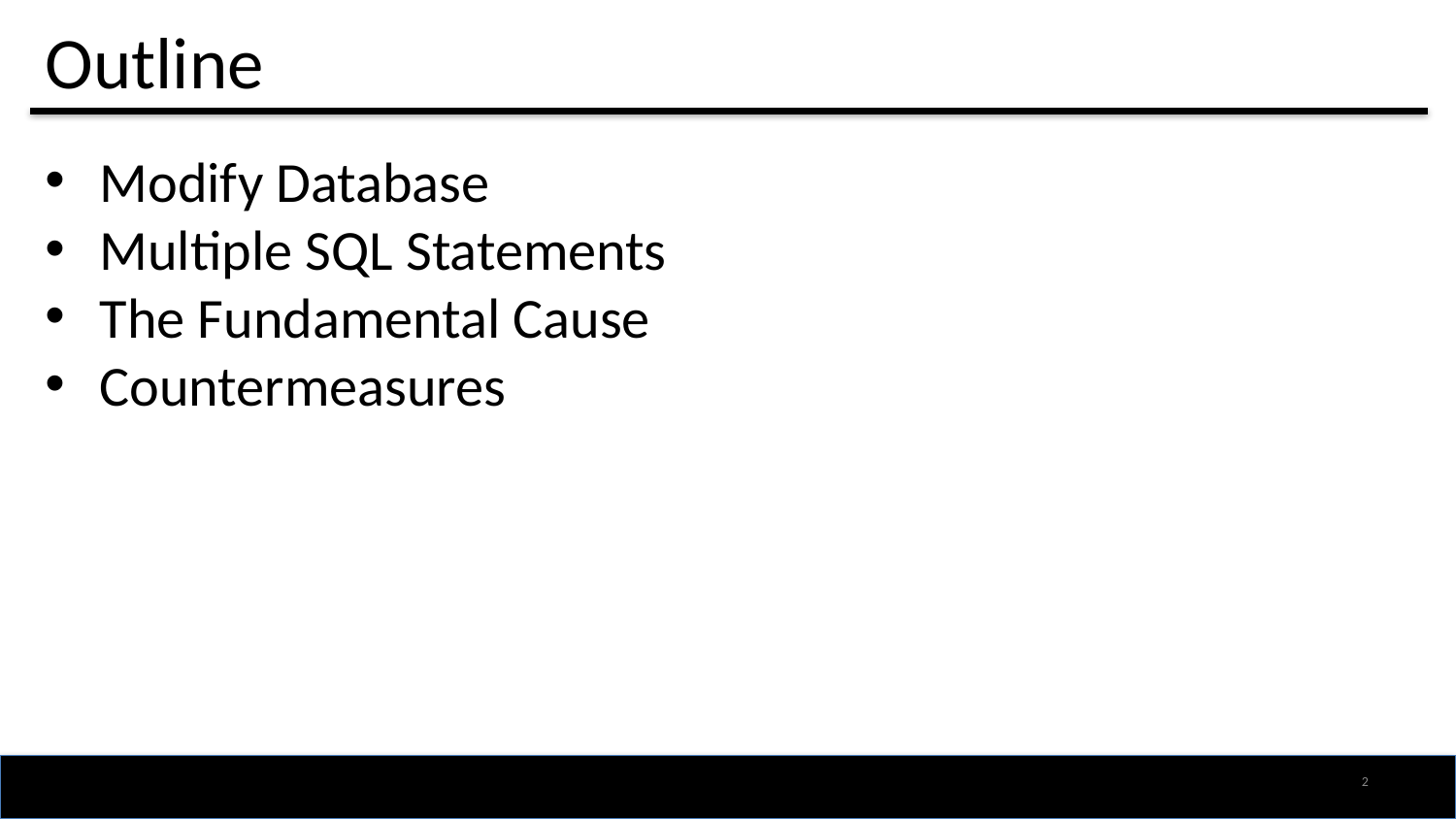

# Outline
Modify Database
Multiple SQL Statements
The Fundamental Cause
Countermeasures
2